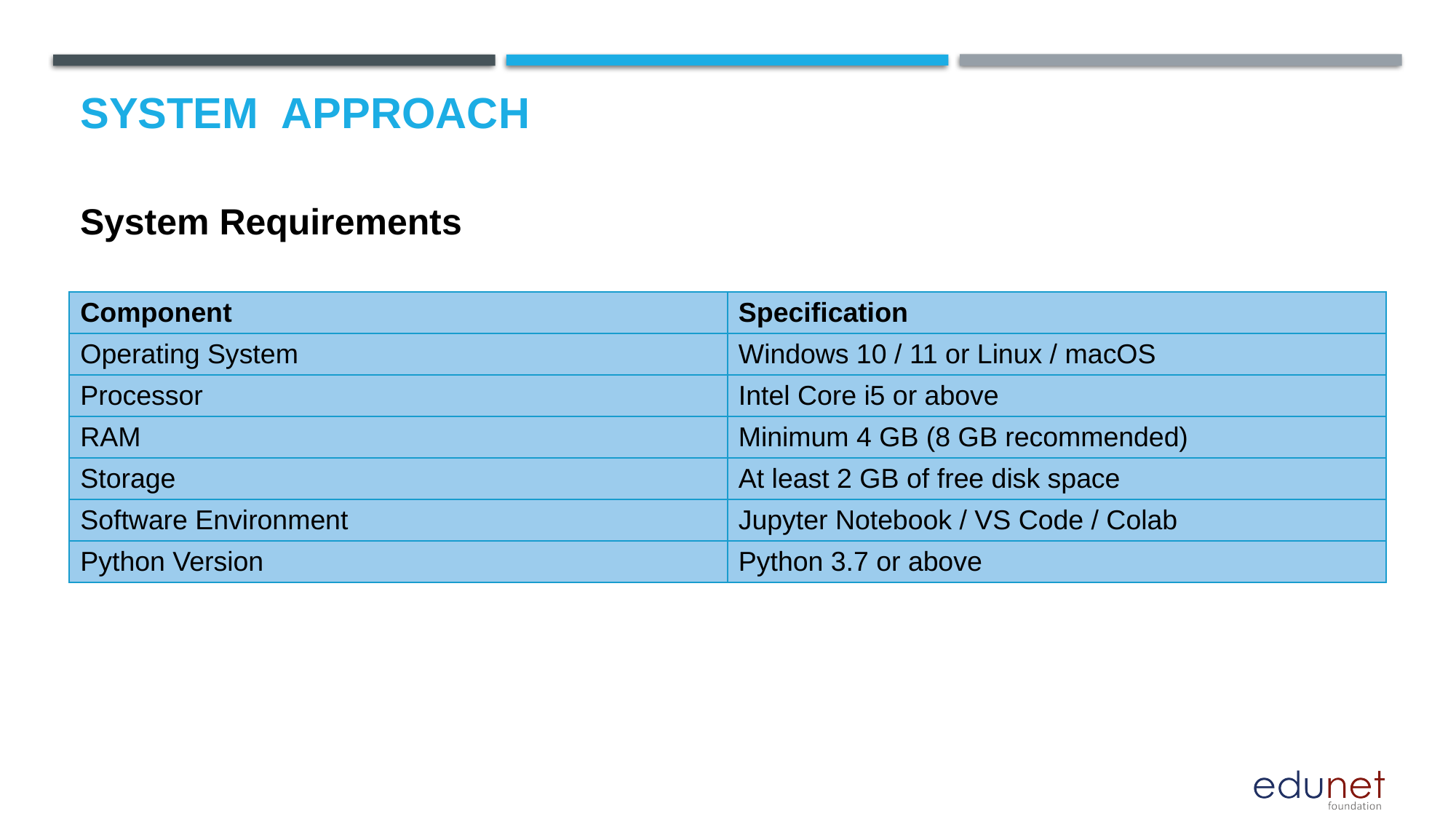

# System  Approach
System Requirements
| Component | Specification |
| --- | --- |
| Operating System | Windows 10 / 11 or Linux / macOS |
| Processor | Intel Core i5 or above |
| RAM | Minimum 4 GB (8 GB recommended) |
| Storage | At least 2 GB of free disk space |
| Software Environment | Jupyter Notebook / VS Code / Colab |
| Python Version | Python 3.7 or above |